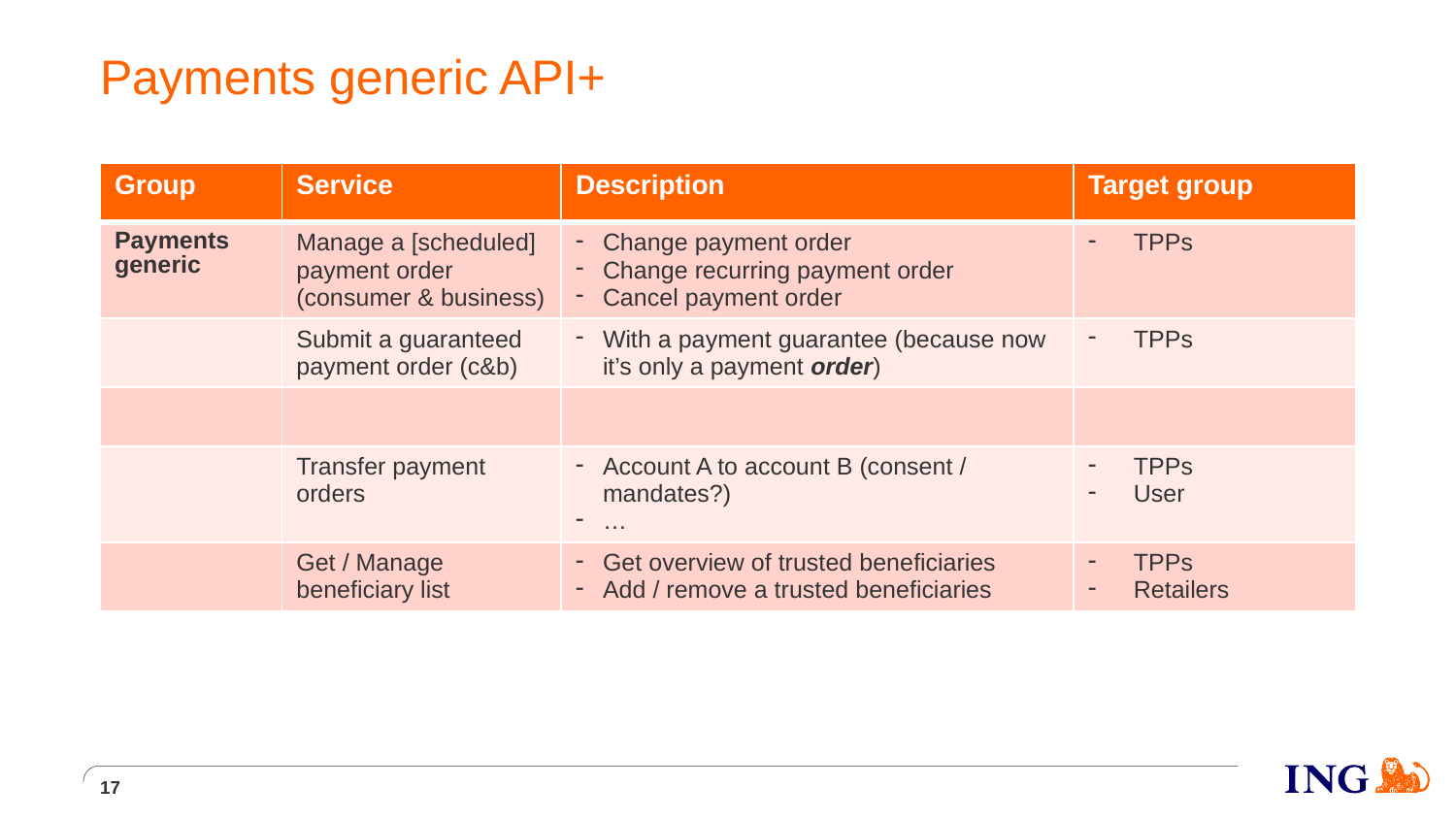

# Payments generic API+
| Group | Service | Description | Target group |
| --- | --- | --- | --- |
| Payments generic | Manage a [scheduled] payment order (consumer & business) | Change payment order Change recurring payment order Cancel payment order | TPPs |
|  | Submit a guaranteed payment order (c&b) | With a payment guarantee (because now it’s only a payment order) | TPPs |
|  |  |  |  |
|  | Transfer payment orders | Account A to account B (consent / mandates?) … | TPPs User |
|  | Get / Manage beneficiary list | Get overview of trusted beneficiaries Add / remove a trusted beneficiaries | TPPs Retailers |
17